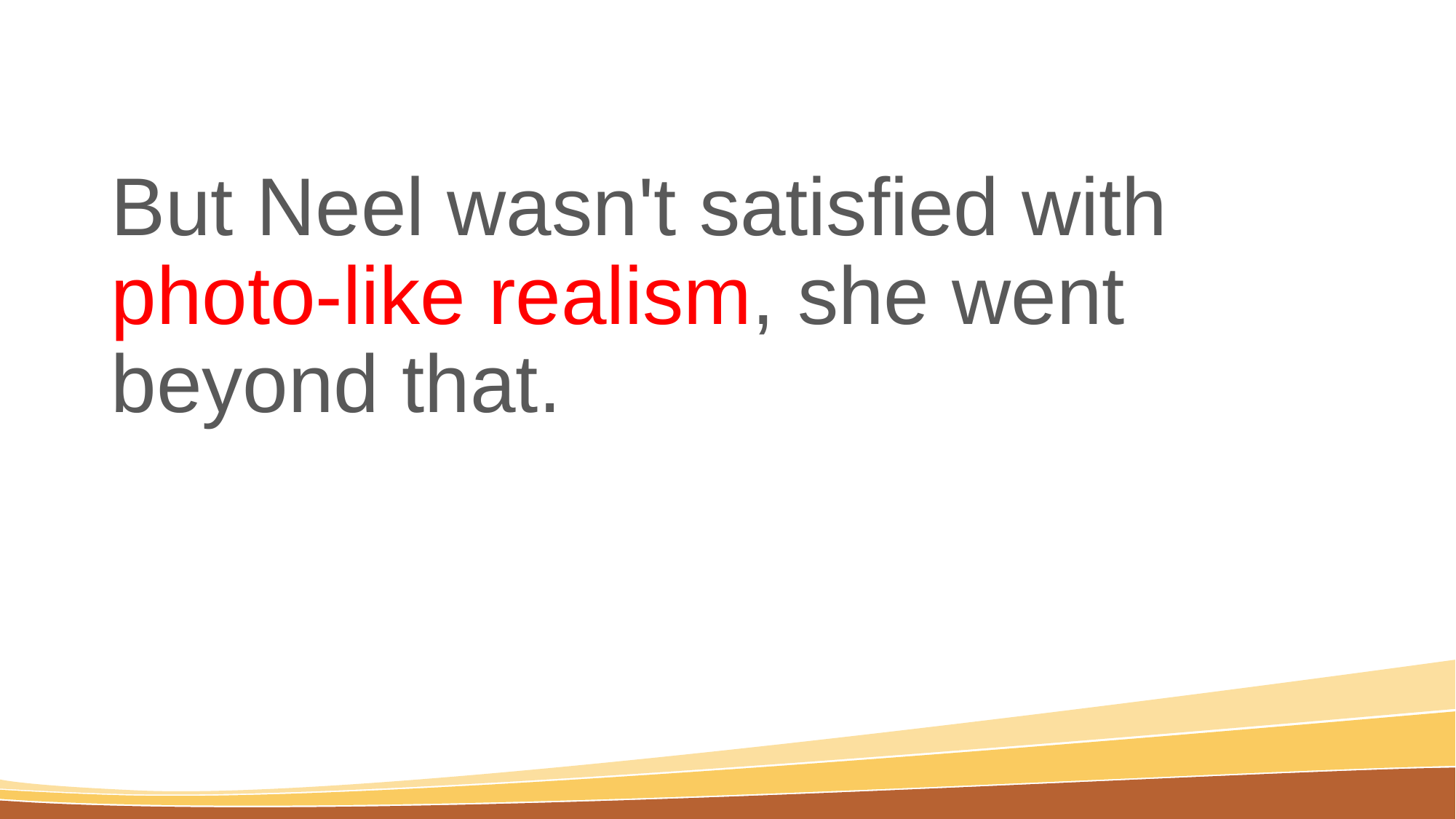

#
But Neel wasn't satisfied with photo-like realism, she went beyond that.